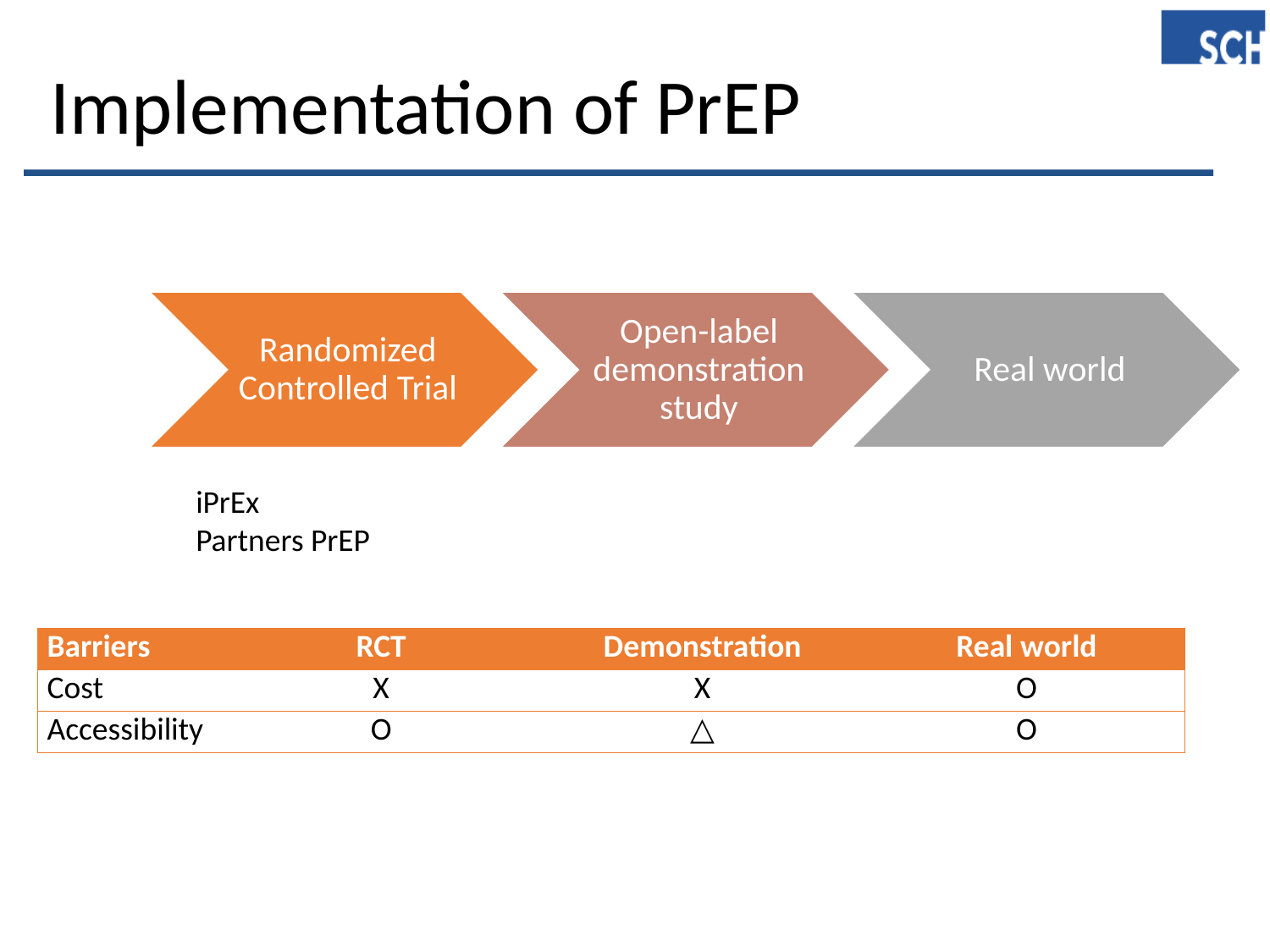

# Implementation of PrEP
Randomized Controlled Trial
Open-label demonstration study
Real world
iPrEx
Partners PrEP
| Barriers | RCT | Demonstration | Real world |
| --- | --- | --- | --- |
| Cost | X | X | O |
| Accessibility | O | △ | O |